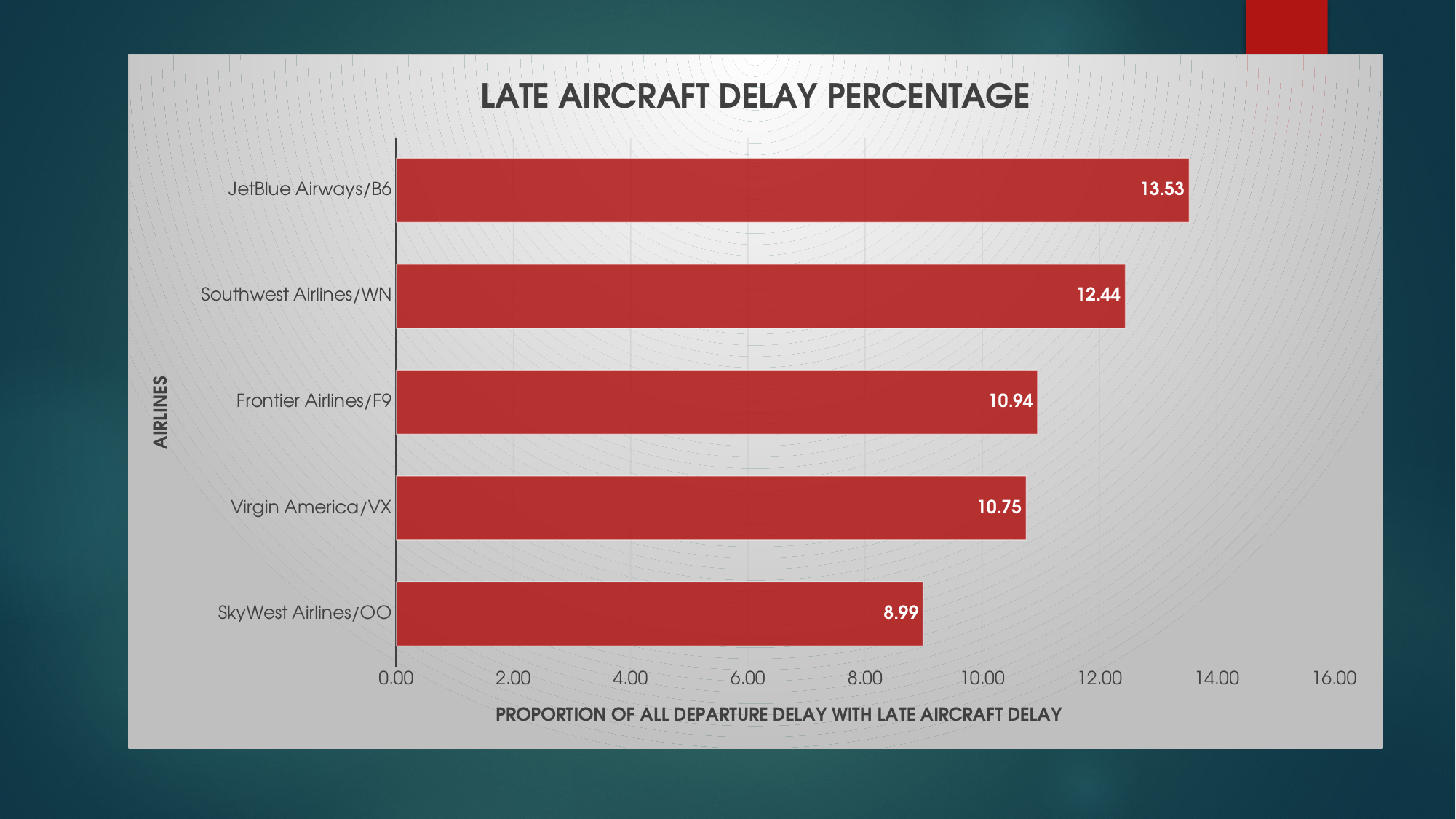

### Chart: LATE AIRCRAFT DELAY PERCENTAGE

| Category |  |
|---|---|
| SkyWest Airlines/OO | 8.98773964115531 |
| Virgin America/VX | 10.7490806803698 |
| Frontier Airlines/F9 | 10.9422978505629 |
| Southwest Airlines/WN | 12.4393017179039 |
| JetBlue Airways/B6 | 13.5300401782663 |